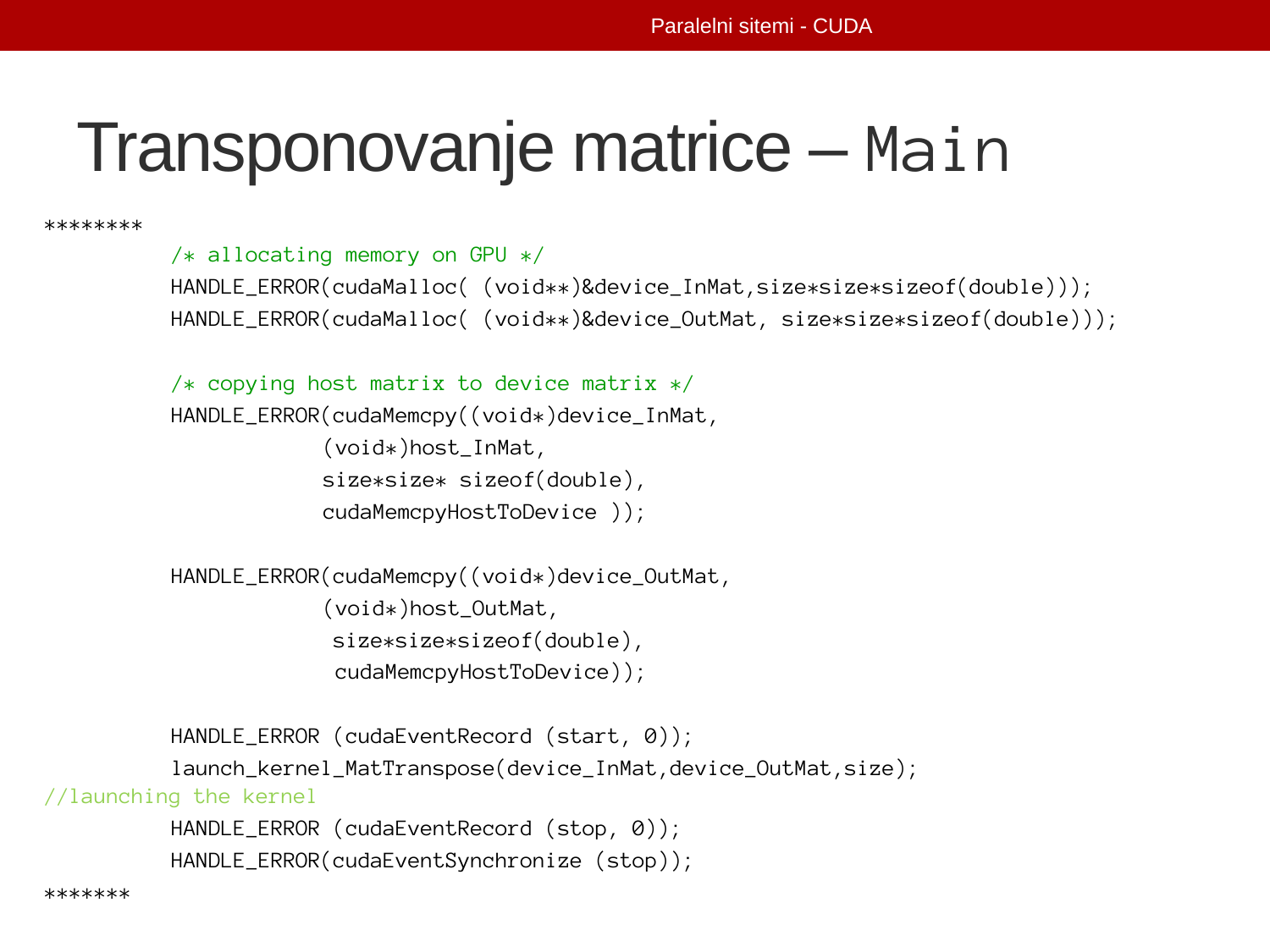

Paralelni sitemi - CUDA
# Transponovanje matrice – Main
********
	/* allocating memory on GPU */
	HANDLE_ERROR(cudaMalloc( (void**)&device_InMat,size*size*sizeof(double)));
	HANDLE_ERROR(cudaMalloc( (void**)&device_OutMat, size*size*sizeof(double)));

	/* copying host matrix to device matrix */
    	HANDLE_ERROR(cudaMemcpy((void*)device_InMat,
		  (void*)host_InMat,
		  size*size* sizeof(double),
		  cudaMemcpyHostToDevice ));

    	HANDLE_ERROR(cudaMemcpy((void*)device_OutMat,
		  (void*)host_OutMat,
	             size*size*sizeof(double),
		   cudaMemcpyHostToDevice));

	HANDLE_ERROR (cudaEventRecord (start, 0));
	launch_kernel_MatTranspose(device_InMat,device_OutMat,size);                  	//launching the kernel
	HANDLE_ERROR (cudaEventRecord (stop, 0));
	HANDLE_ERROR(cudaEventSynchronize (stop));
*******